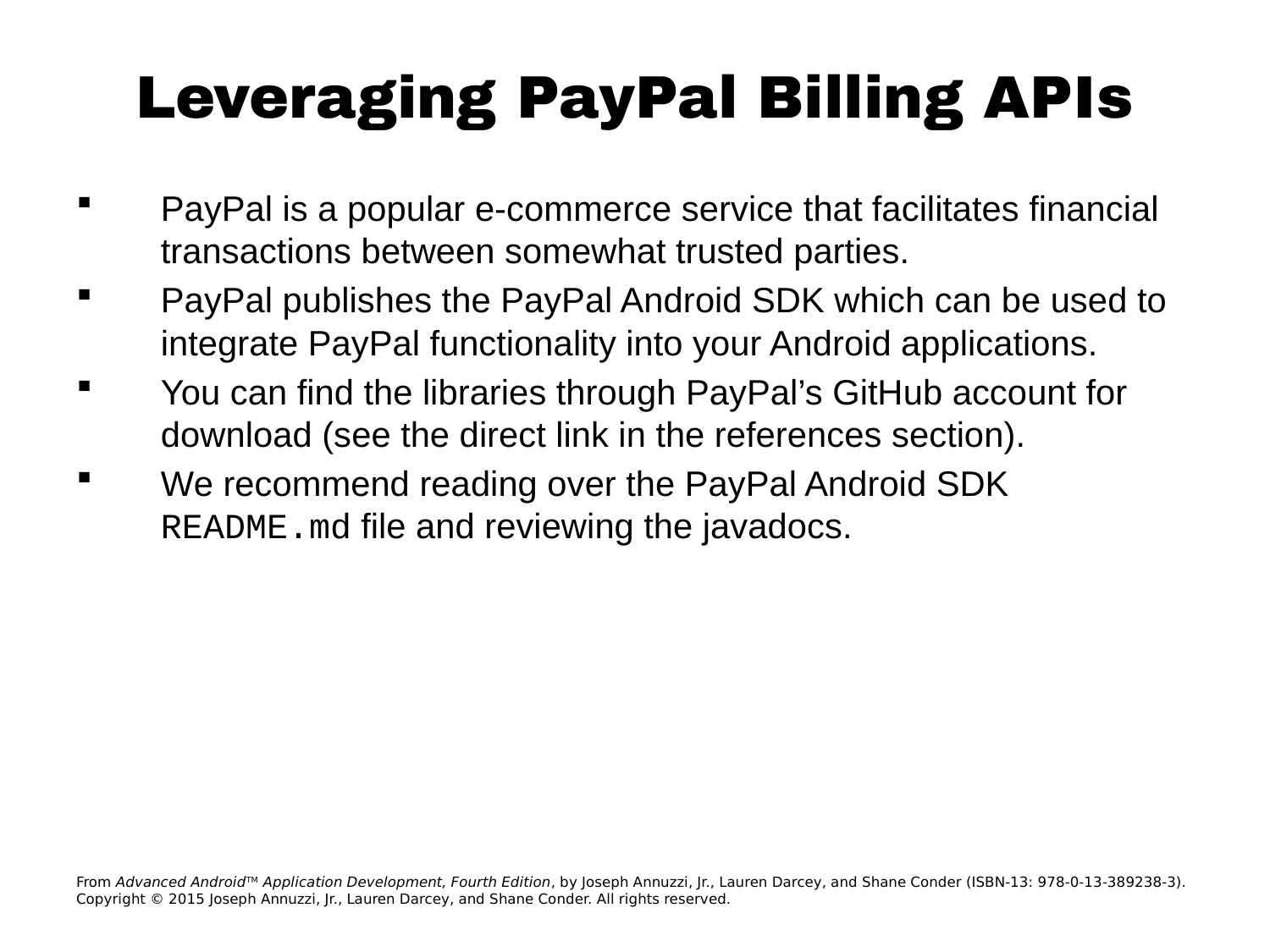

# Leveraging PayPal Billing APIs
PayPal is a popular e-commerce service that facilitates financial transactions between somewhat trusted parties.
PayPal publishes the PayPal Android SDK which can be used to integrate PayPal functionality into your Android applications.
You can find the libraries through PayPal’s GitHub account for download (see the direct link in the references section).
We recommend reading over the PayPal Android SDK README.md file and reviewing the javadocs.
From Advanced AndroidTM Application Development, Fourth Edition, by Joseph Annuzzi, Jr., Lauren Darcey, and Shane Conder (ISBN-13: 978-0-13-389238-3). Copyright © 2015 Joseph Annuzzi, Jr., Lauren Darcey, and Shane Conder. All rights reserved.